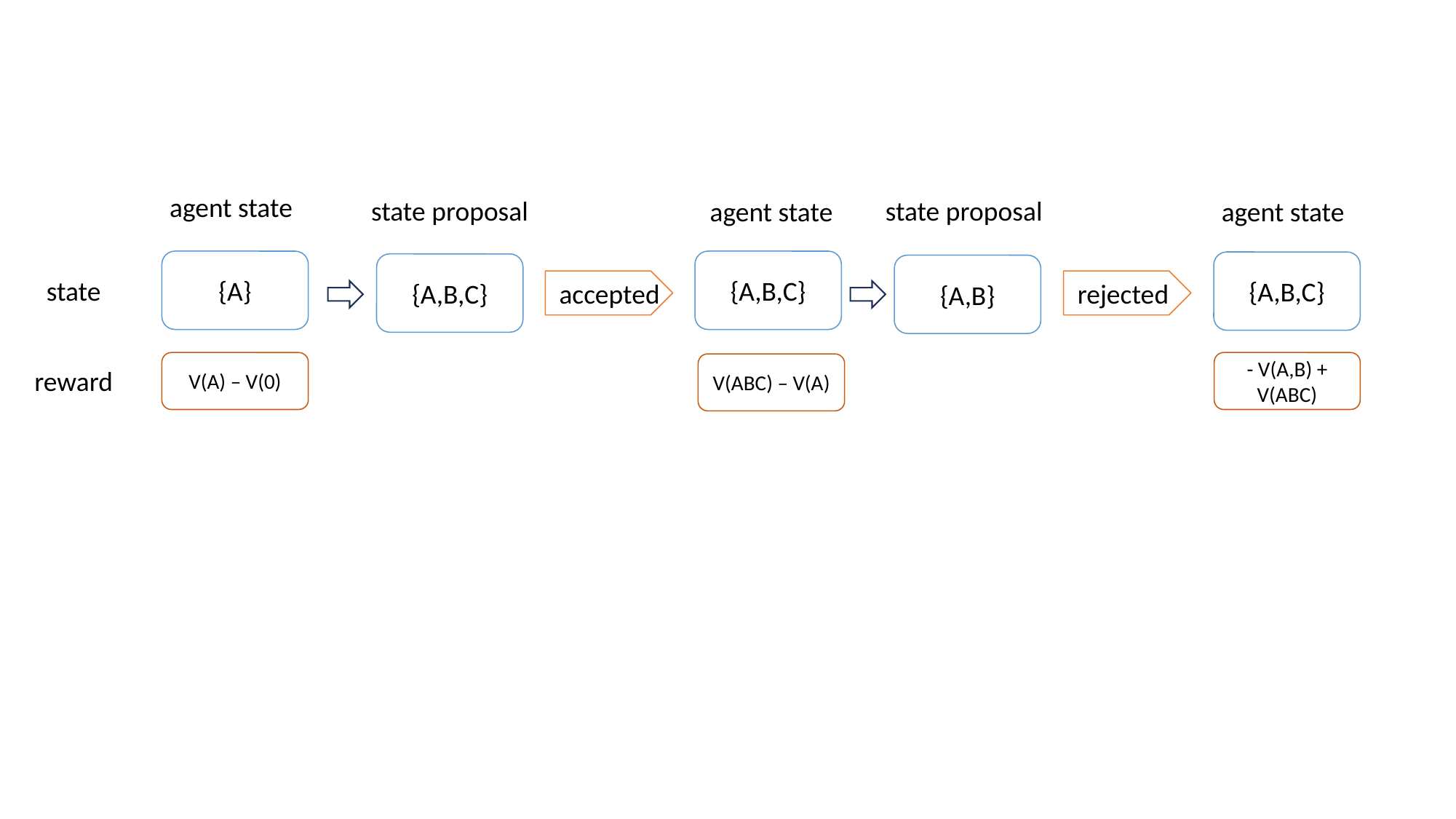

agent state
state proposal
state proposal
agent state
agent state
{A}
{A,B,C}
{A,B,C}
{A,B,C}
{A,B}
state

accepted

rejected

reward
- V(A,B) + V(ABC)
V(A) – V(0)
V(ABC) – V(A)